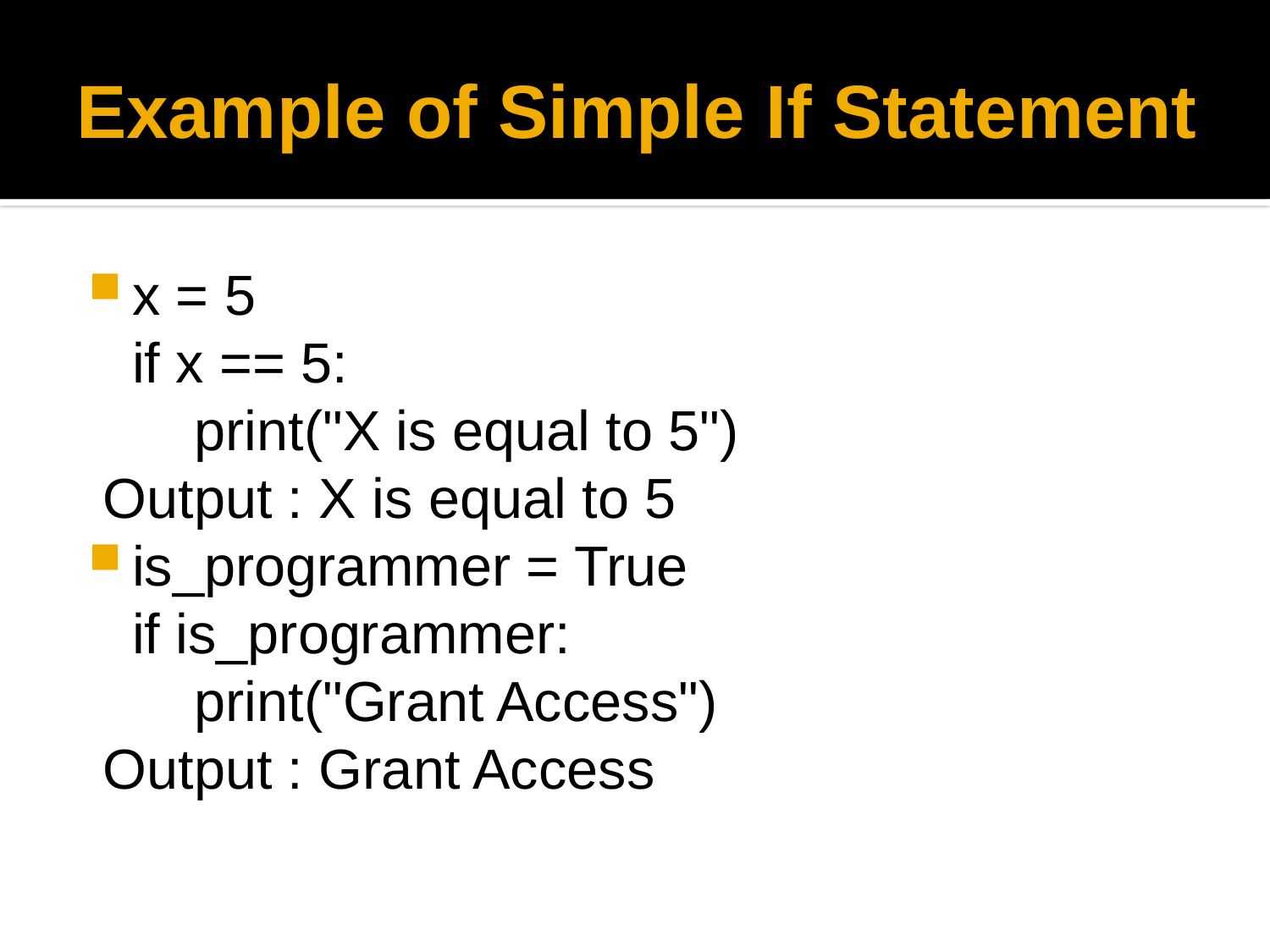

# Example of Simple If Statement
x = 5
if x == 5:
    print("X is equal to 5")
 Output : X is equal to 5
is_programmer = True
if is_programmer:
    print("Grant Access")
 Output : Grant Access